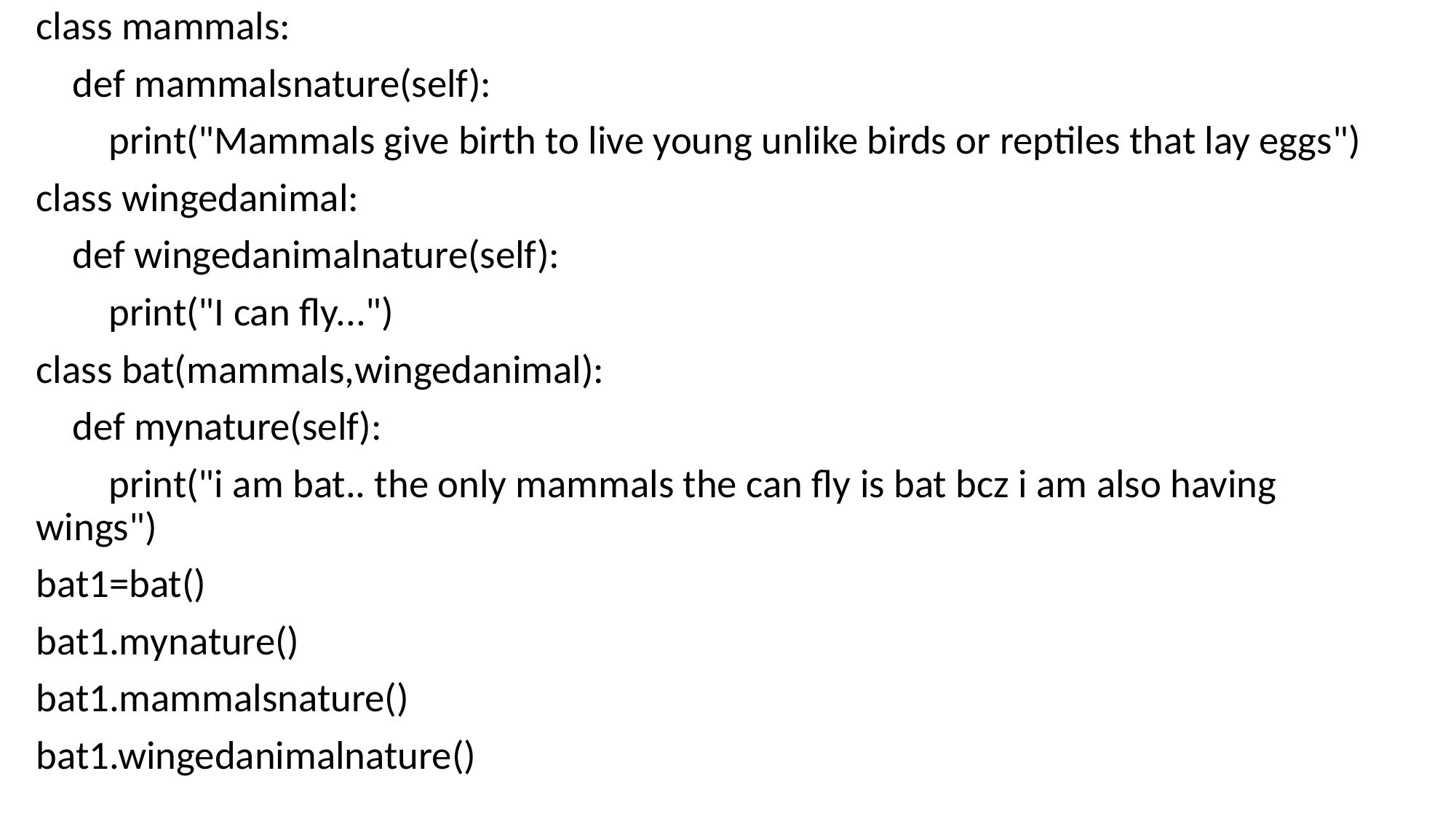

class mammals:
    def mammalsnature(self):
        print("Mammals give birth to live young unlike birds or reptiles that lay eggs")
class wingedanimal:
    def wingedanimalnature(self):
        print("I can fly...")
class bat(mammals,wingedanimal):
    def mynature(self):
        print("i am bat.. the only mammals the can fly is bat bcz i am also having wings")
bat1=bat()
bat1.mynature()
bat1.mammalsnature()
bat1.wingedanimalnature()